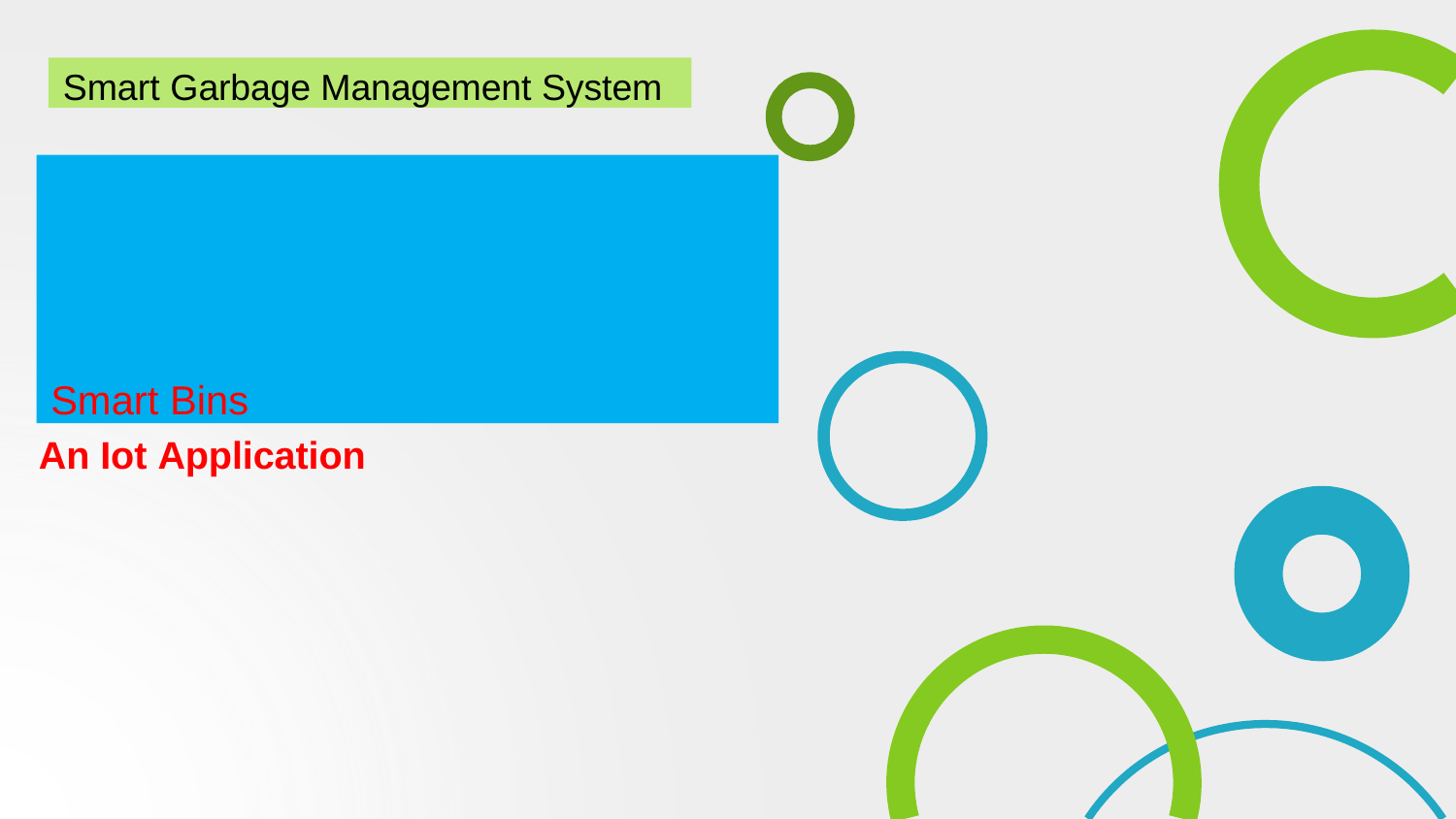

Smart Garbage Management System

# Smart Bins

An Iot Application